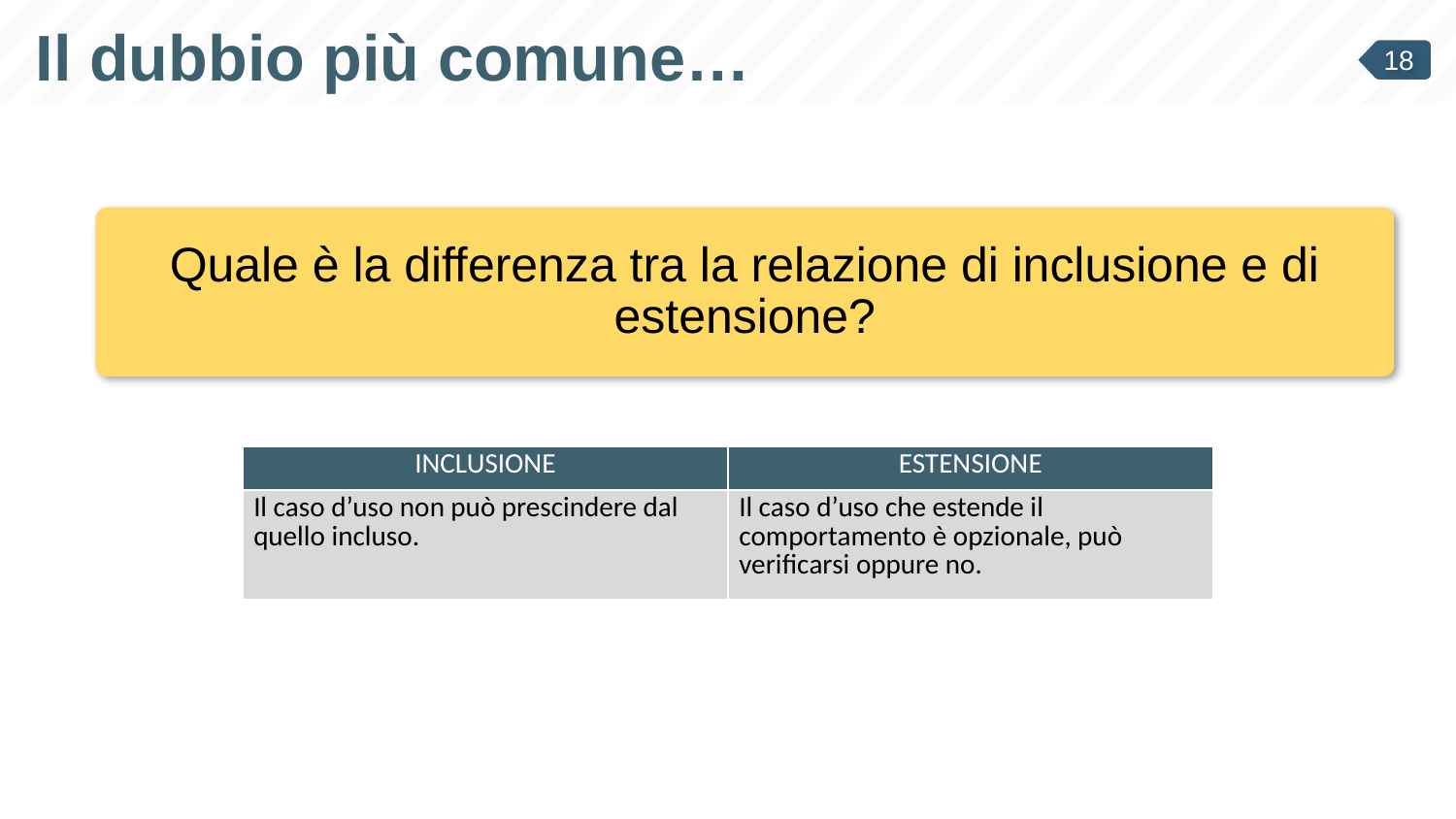

# Il dubbio più comune…
Quale è la differenza tra la relazione di inclusione e di estensione?
| INCLUSIONE | ESTENSIONE |
| --- | --- |
| Il caso d’uso non può prescindere dal quello incluso. | Il caso d’uso che estende il comportamento è opzionale, può verificarsi oppure no. |